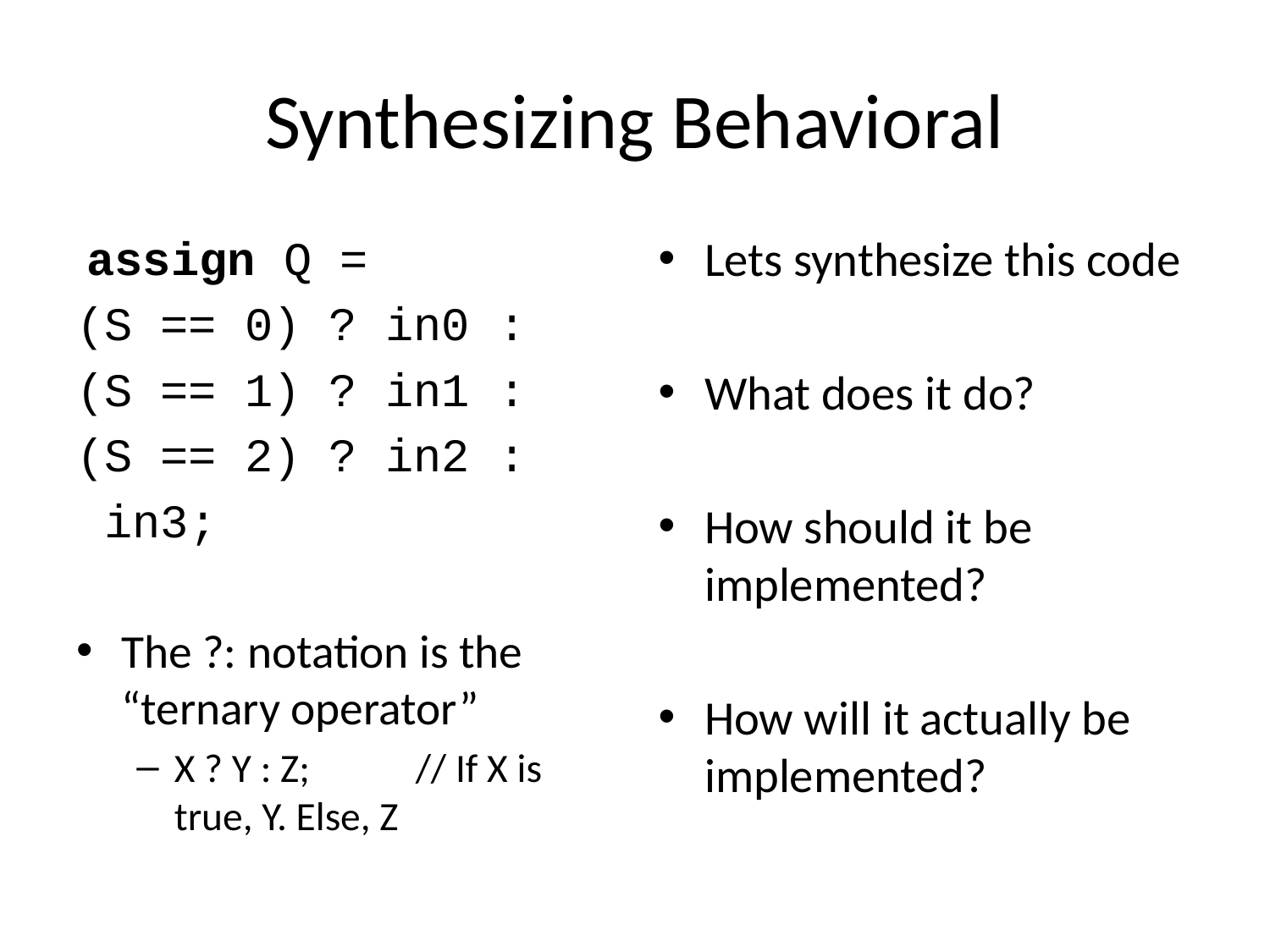

# Synthesizing Behavioral
 assign Q =
(S == 0) ? in0 :
(S == 1) ? in1 :
(S == 2) ? in2 :
 in3;

The ?: notation is the “ternary operator”
X ? Y : Z;	// If X is true, Y. Else, Z

Lets synthesize this code

What does it do?

How should it be implemented?

How will it actually be implemented?